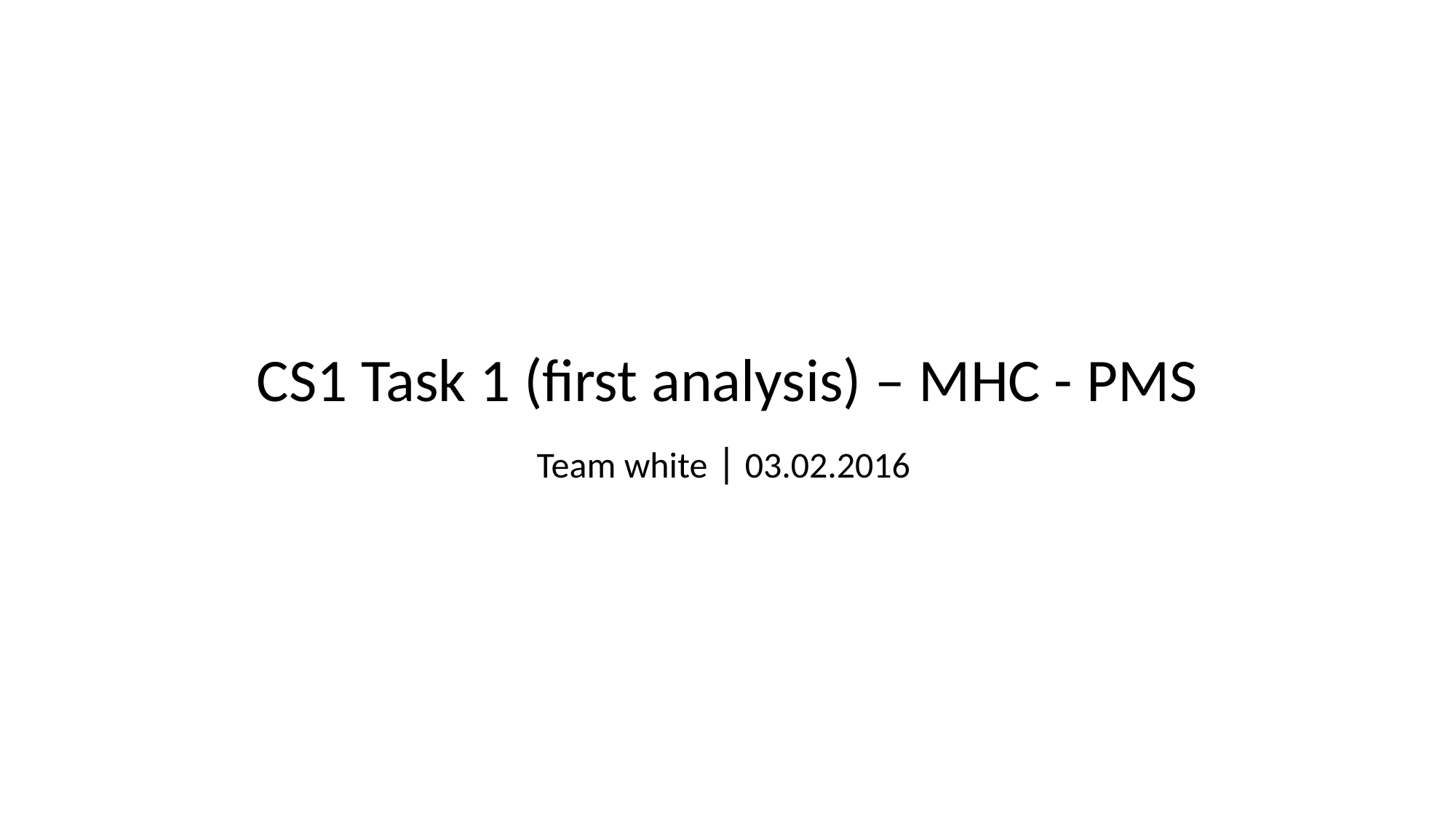

CS1 Task 1 (first analysis) – MHC - PMS
Team white | 03.02.2016